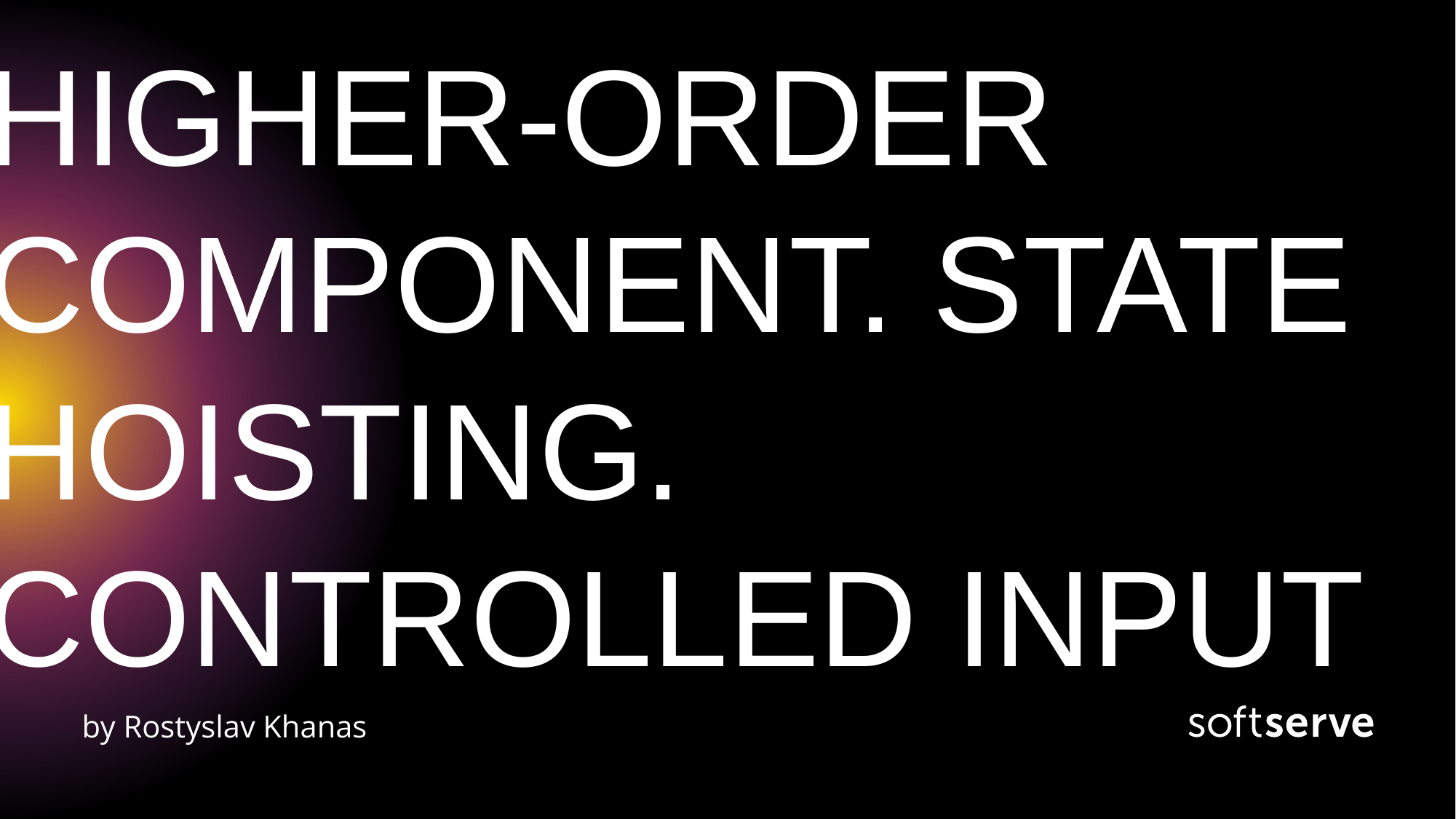

# HIGHER-ORDER COMPONENT. STATE HOISTING. CONTROLLED INPUT
by Rostyslav Khanas